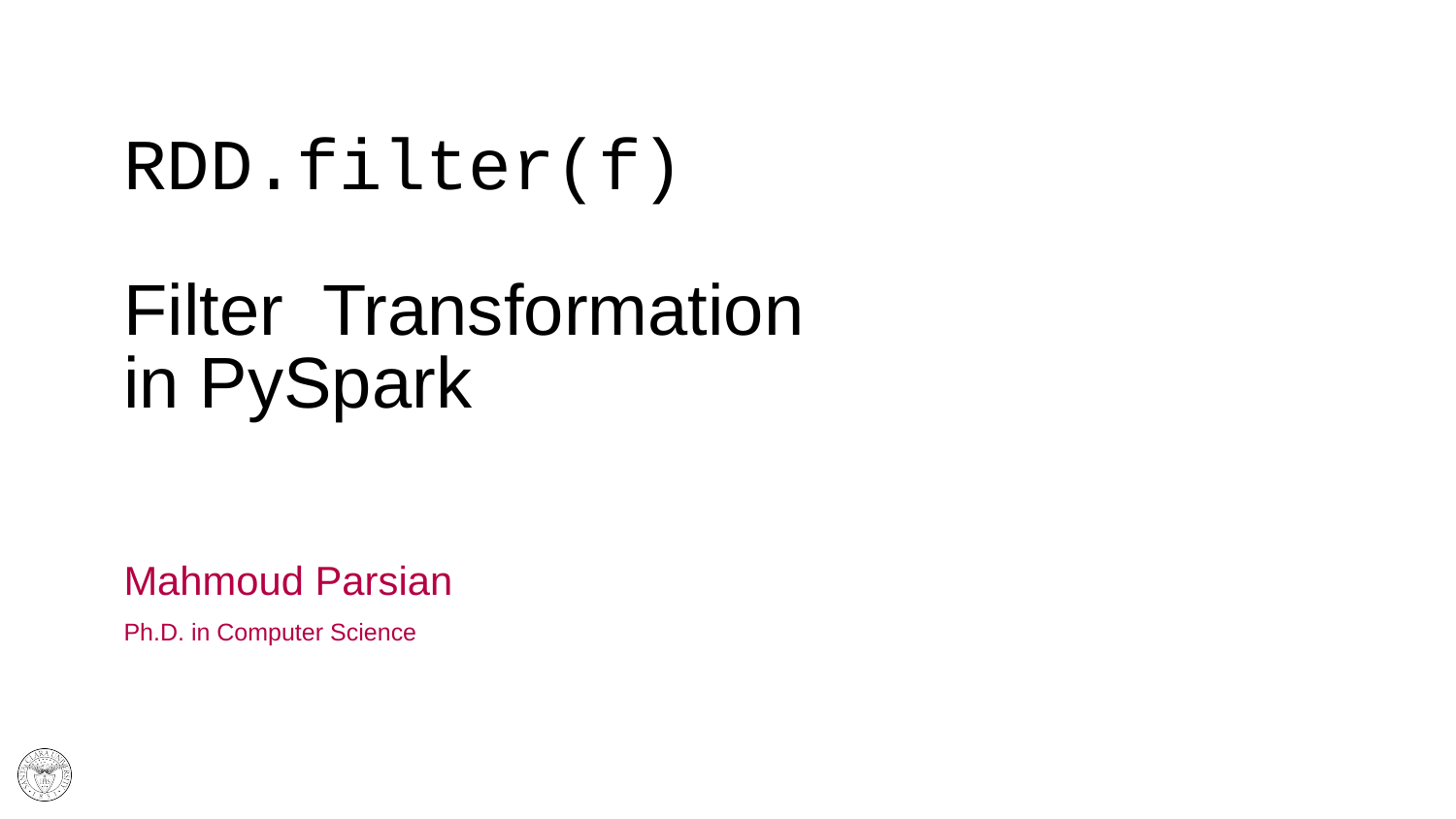

# RDD.filter(f) Filter  Transformation in PySpark
Mahmoud Parsian
Ph.D. in Computer Science